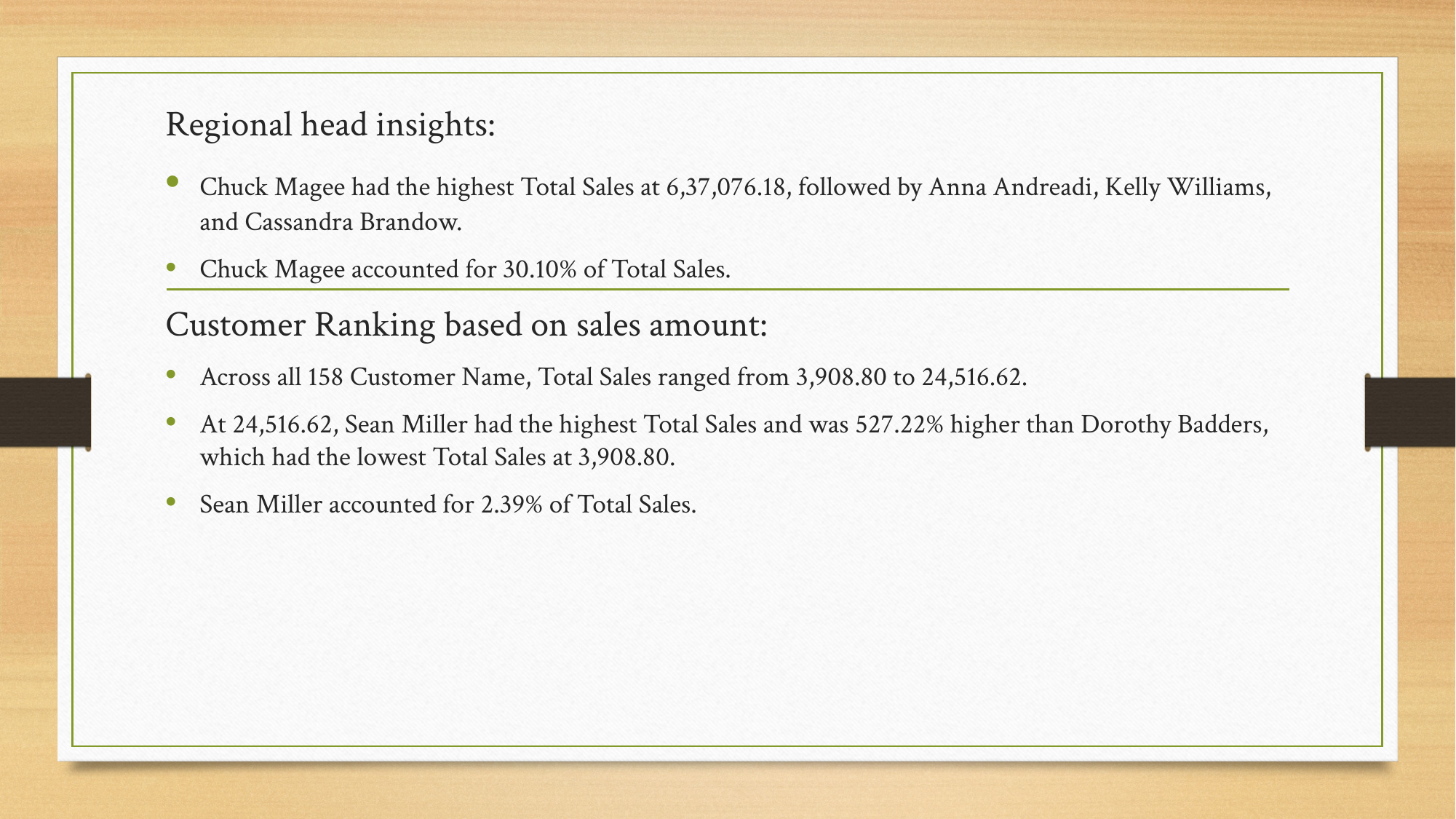

Regional head insights:
﻿Chuck Magee had the highest Total Sales at 6,37,076.18, followed by Anna Andreadi, Kelly Williams, and Cassandra Brandow.
Chuck Magee accounted for 30.10% of Total Sales.
Customer Ranking based on sales amount:
Across all 158 Customer Name, Total Sales ranged from 3,908.80 to 24,516.62.
﻿At 24,516.62, Sean Miller had the highest Total Sales and was 527.22% higher than Dorothy Badders, which had the lowest Total Sales at 3,908.80.
Sean Miller accounted for 2.39% of Total Sales.